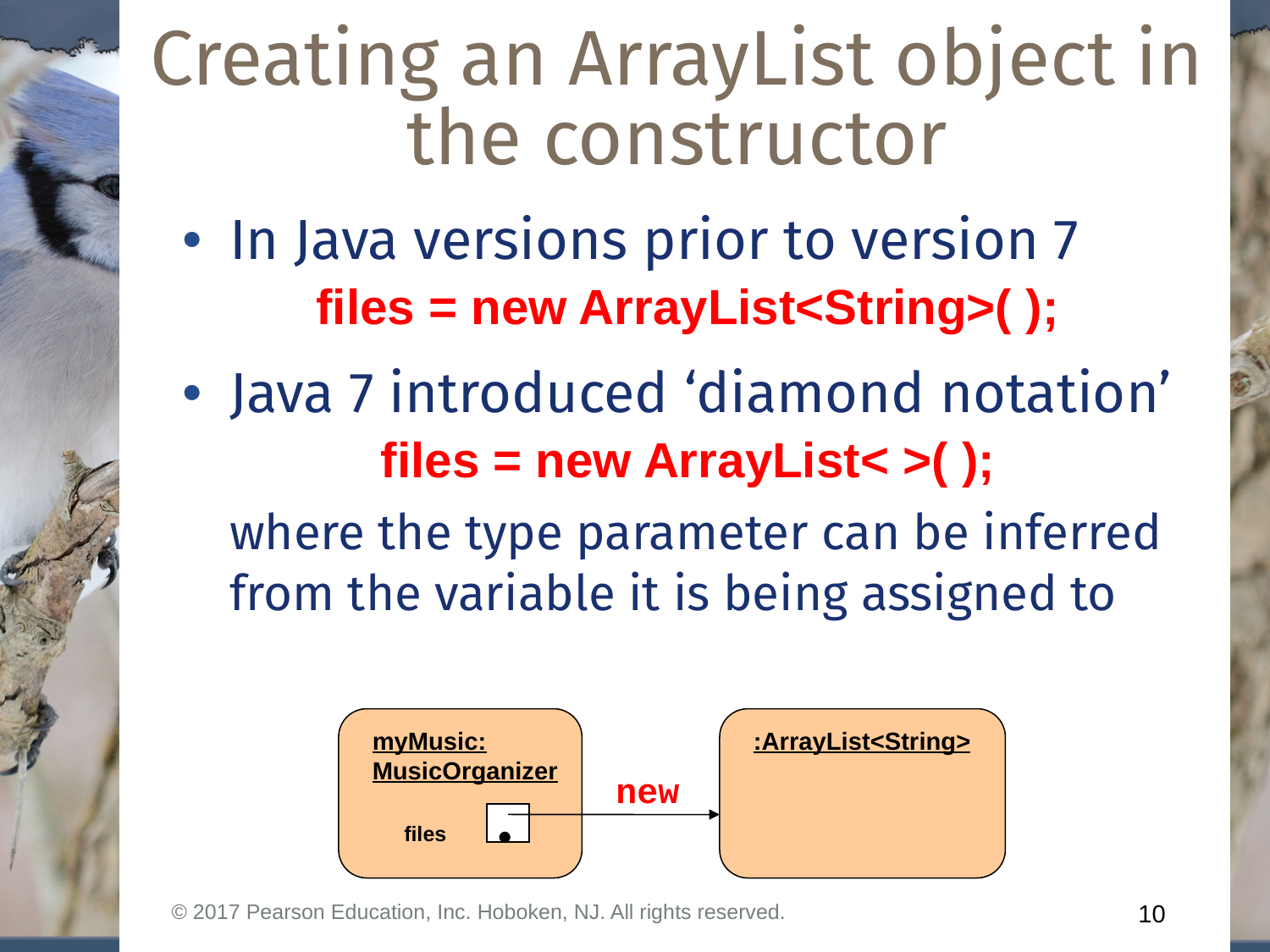

Creating an ArrayList object in the constructor
In Java versions prior to version 7
files = new ArrayList<String>( );

Java 7 introduced ‘diamond notation’
files = new ArrayList< >( );
	where the type parameter can be inferred from the variable it is being assigned to

myMusic:
MusicOrganizer
:ArrayList<String>
new
•
files

© 2017 Pearson Education, Inc. Hoboken, NJ. All rights reserved.